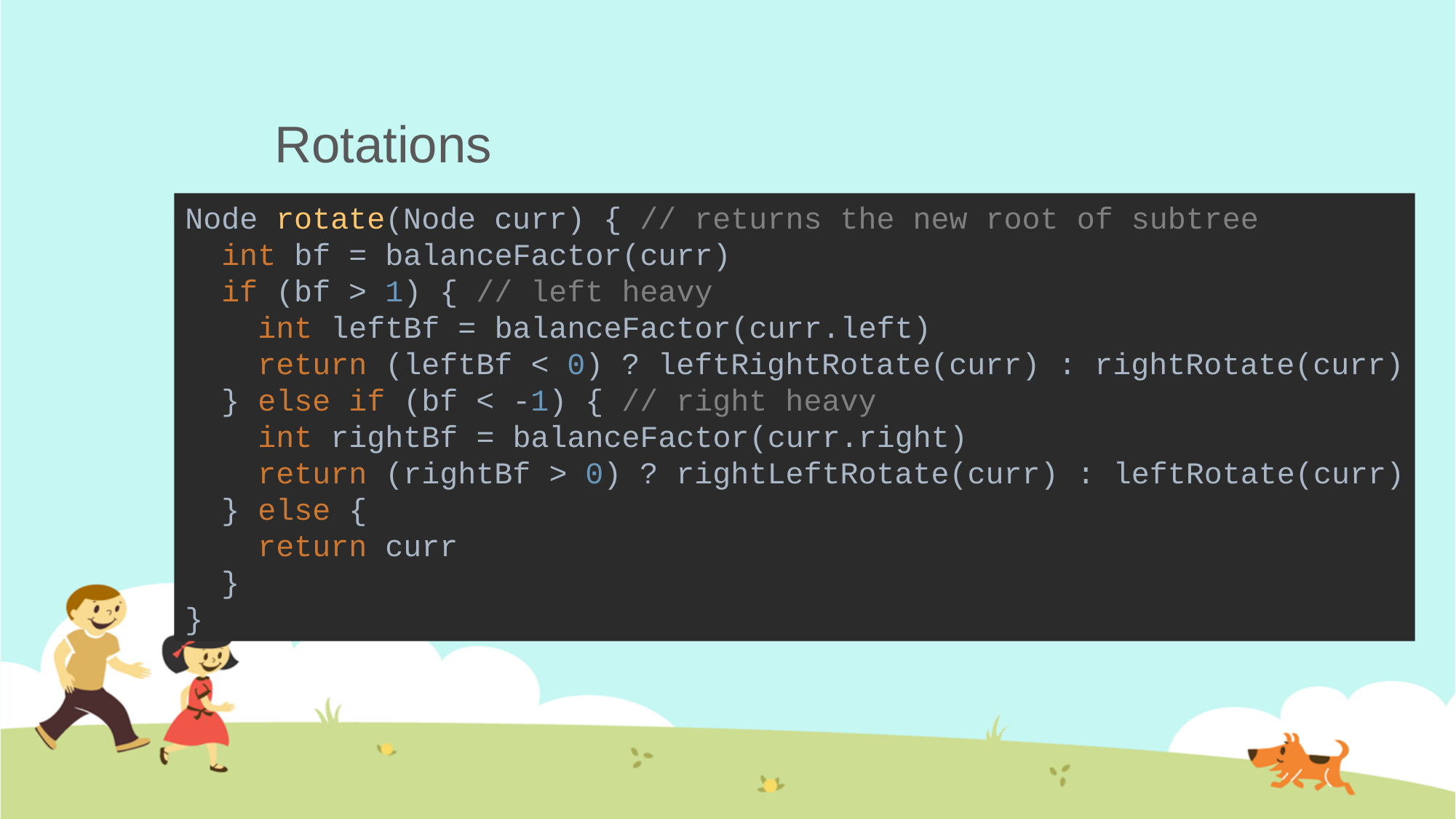

# Rotations
Node rotate(Node curr) { // returns the new root of subtree
  int bf = balanceFactor(curr)
  if (bf > 1) { // left heavy
    int leftBf = balanceFactor(curr.left)
    return (leftBf < 0) ? leftRightRotate(curr) : rightRotate(curr)
  } else if (bf < -1) { // right heavy
    int rightBf = balanceFactor(curr.right)
    return (rightBf > 0) ? rightLeftRotate(curr) : leftRotate(curr)
  } else {
    return curr
  }
}